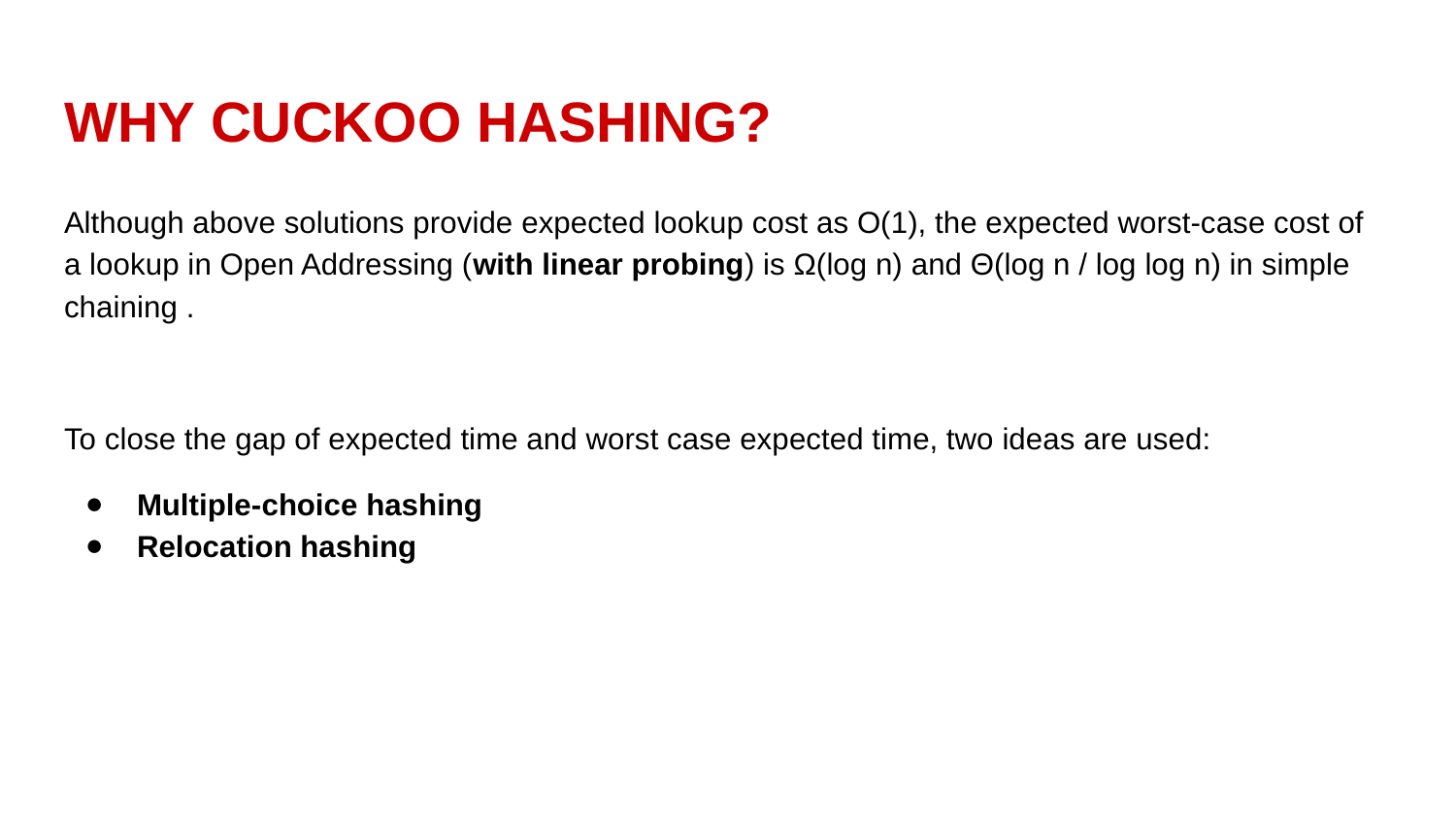

# WHY CUCKOO HASHING?
Although above solutions provide expected lookup cost as O(1), the expected worst-case cost of a lookup in Open Addressing (with linear probing) is Ω(log n) and Θ(log n / log log n) in simple chaining .

To close the gap of expected time and worst case expected time, two ideas are used:
Multiple-choice hashing
Relocation hashing